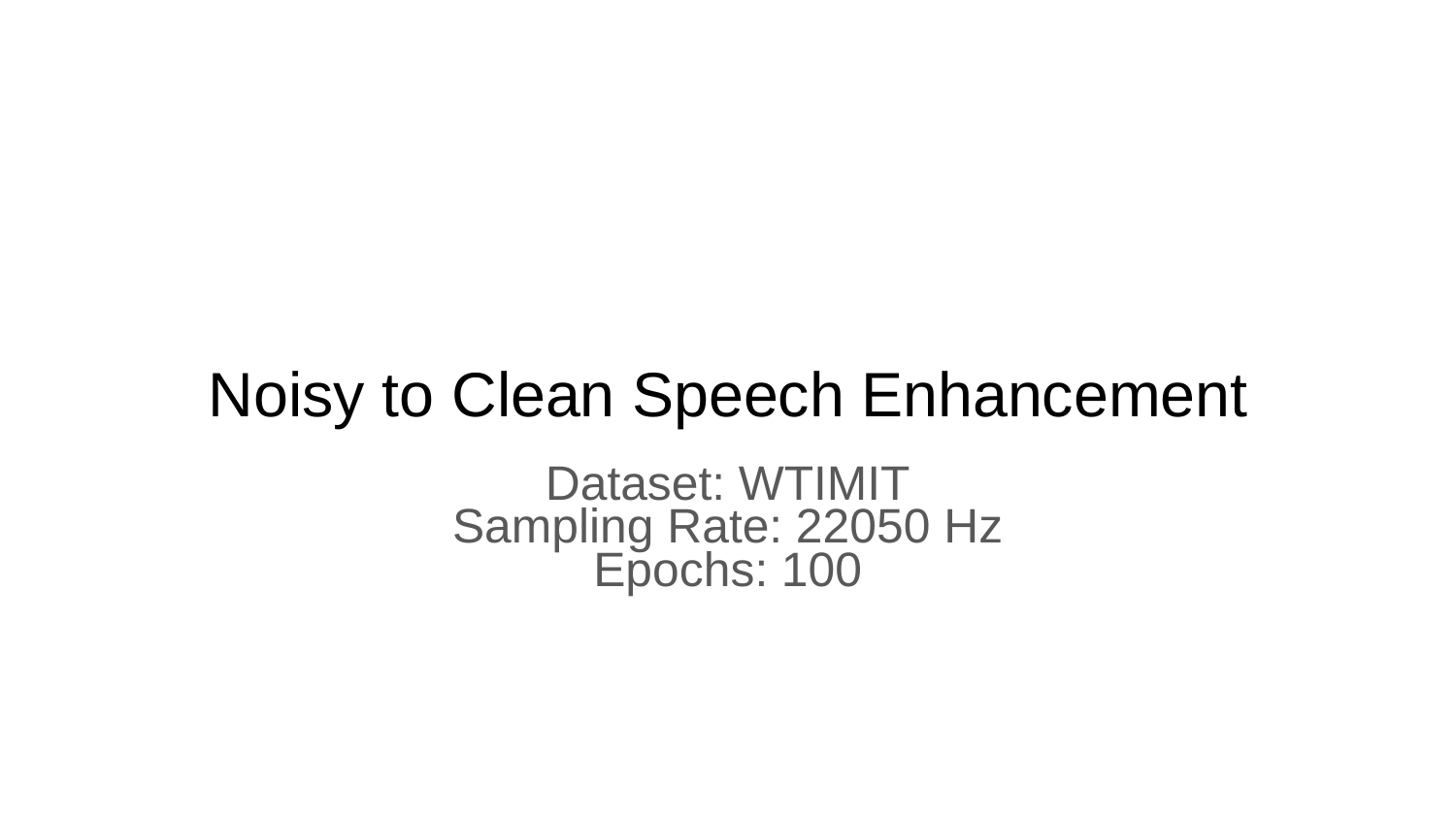

# Noisy to Clean Speech Enhancement
Dataset: WTIMIT
Sampling Rate: 22050 Hz
Epochs: 100